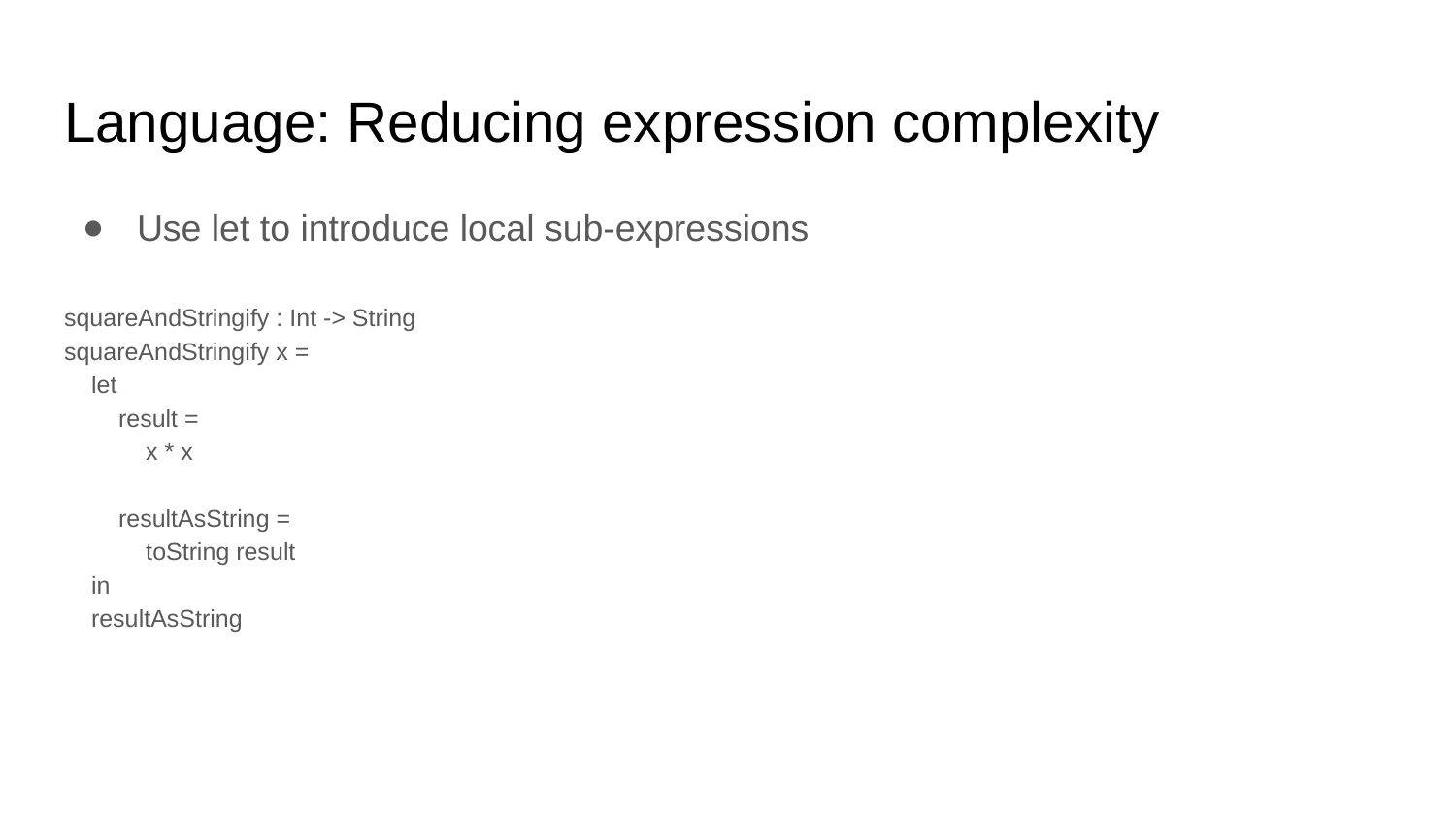

# Language: Reducing expression complexity
Use let to introduce local sub-expressions

squareAndStringify : Int -> String
squareAndStringify x =
    let
        result =
            x * x

        resultAsString =
            toString result
    in
    resultAsString